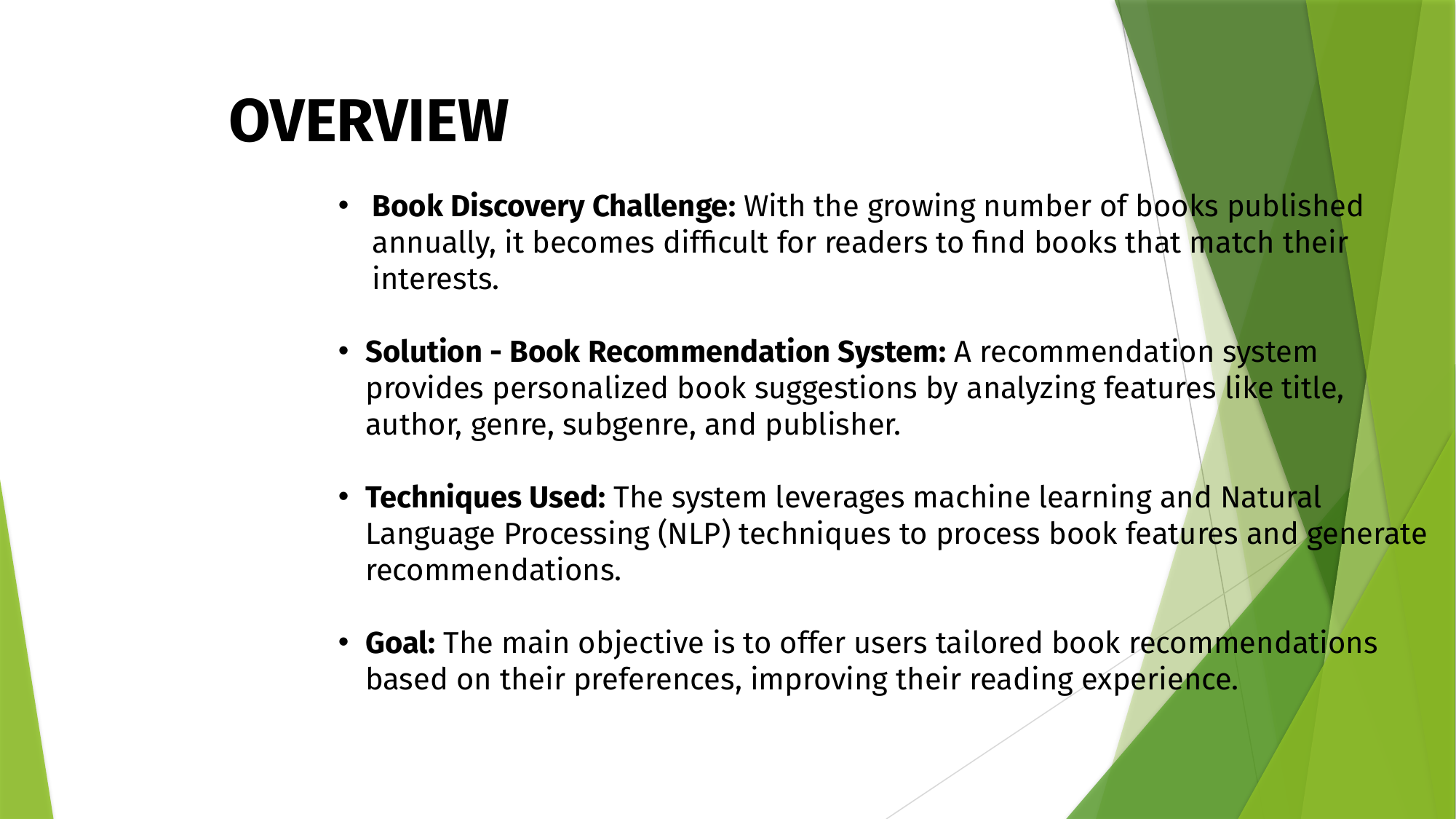

OVERVIEW

Book Discovery Challenge: With the growing number of books published annually, it becomes difficult for readers to find books that match their interests.

Solution - Book Recommendation System: A recommendation system provides personalized book suggestions by analyzing features like title, author, genre, subgenre, and publisher.

Techniques Used: The system leverages machine learning and Natural Language Processing (NLP) techniques to process book features and generate recommendations.

Goal: The main objective is to offer users tailored book recommendations based on their preferences, improving their reading experience.